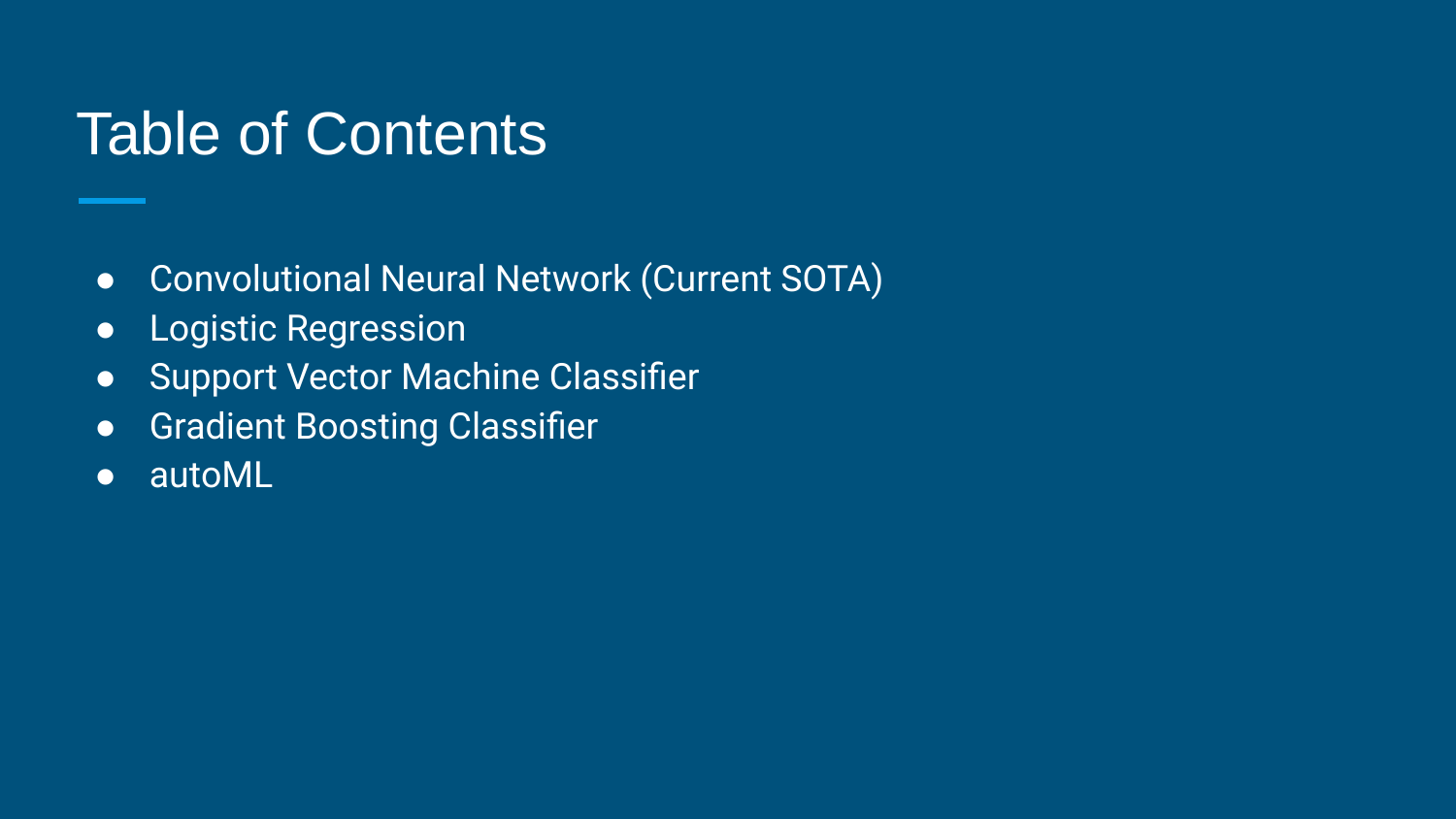

# Table of Contents
Convolutional Neural Network (Current SOTA)
Logistic Regression
Support Vector Machine Classifier
Gradient Boosting Classifier
autoML